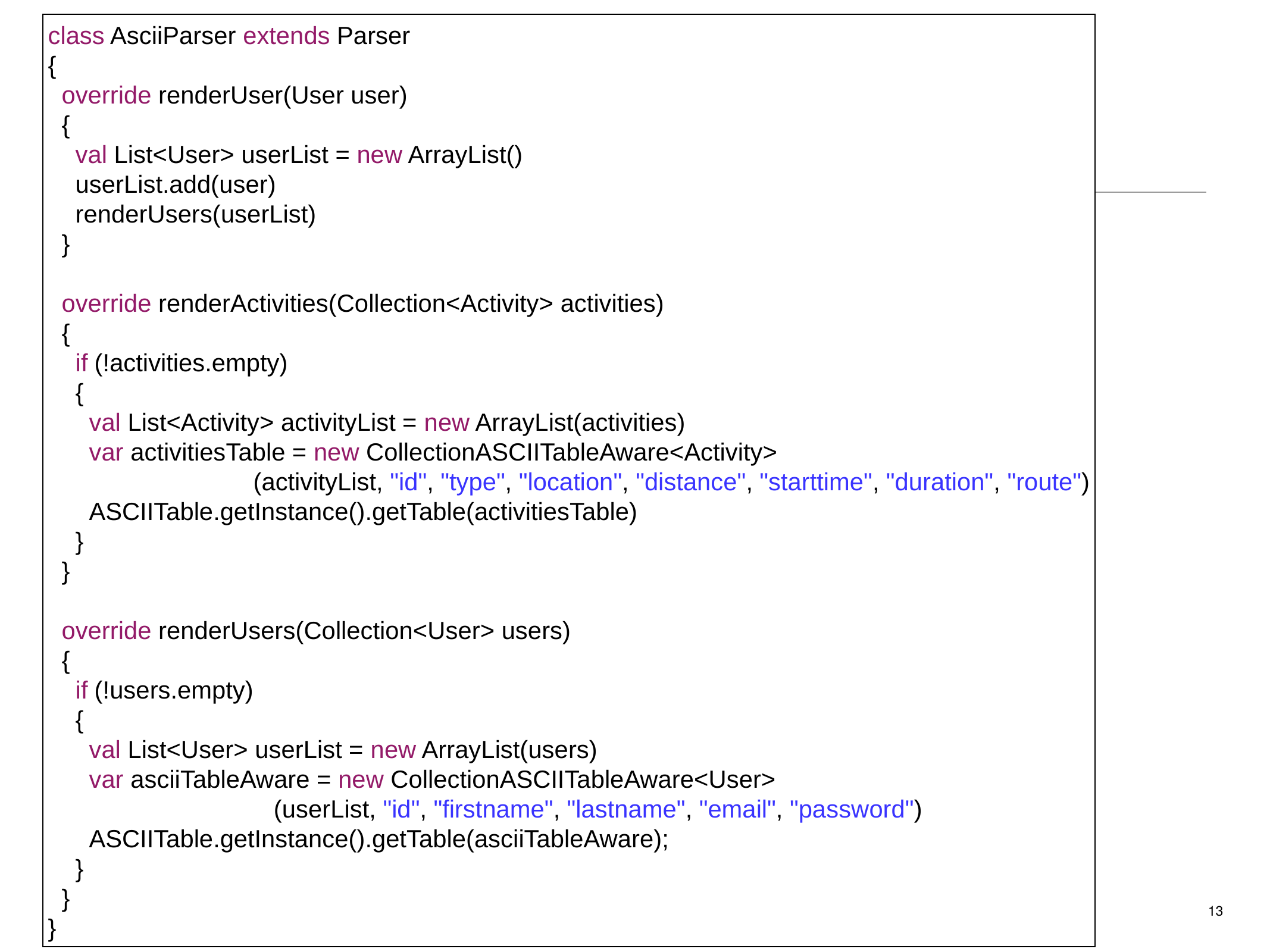

class AsciiParser extends Parser
{
  override renderUser(User user)
  {
    val List<User> userList = new ArrayList()
    userList.add(user)
    renderUsers(userList)
  }

  override renderActivities(Collection<Activity> activities)
  {
    if (!activities.empty)
    {
      val List<Activity> activityList = new ArrayList(activities)
      var activitiesTable = new CollectionASCIITableAware<Activity>
                              (activityList, "id", "type", "location", "distance", "starttime", "duration", "route")
      ASCIITable.getInstance().getTable(activitiesTable)
    }
  }

  override renderUsers(Collection<User> users)
  {
    if (!users.empty)
    {
      val List<User> userList = new ArrayList(users)
      var asciiTableAware = new CollectionASCIITableAware<User>
                                 (userList, "id", "firstname", "lastname", "email", "password")
      ASCIITable.getInstance().getTable(asciiTableAware);
    }
  }
}
13